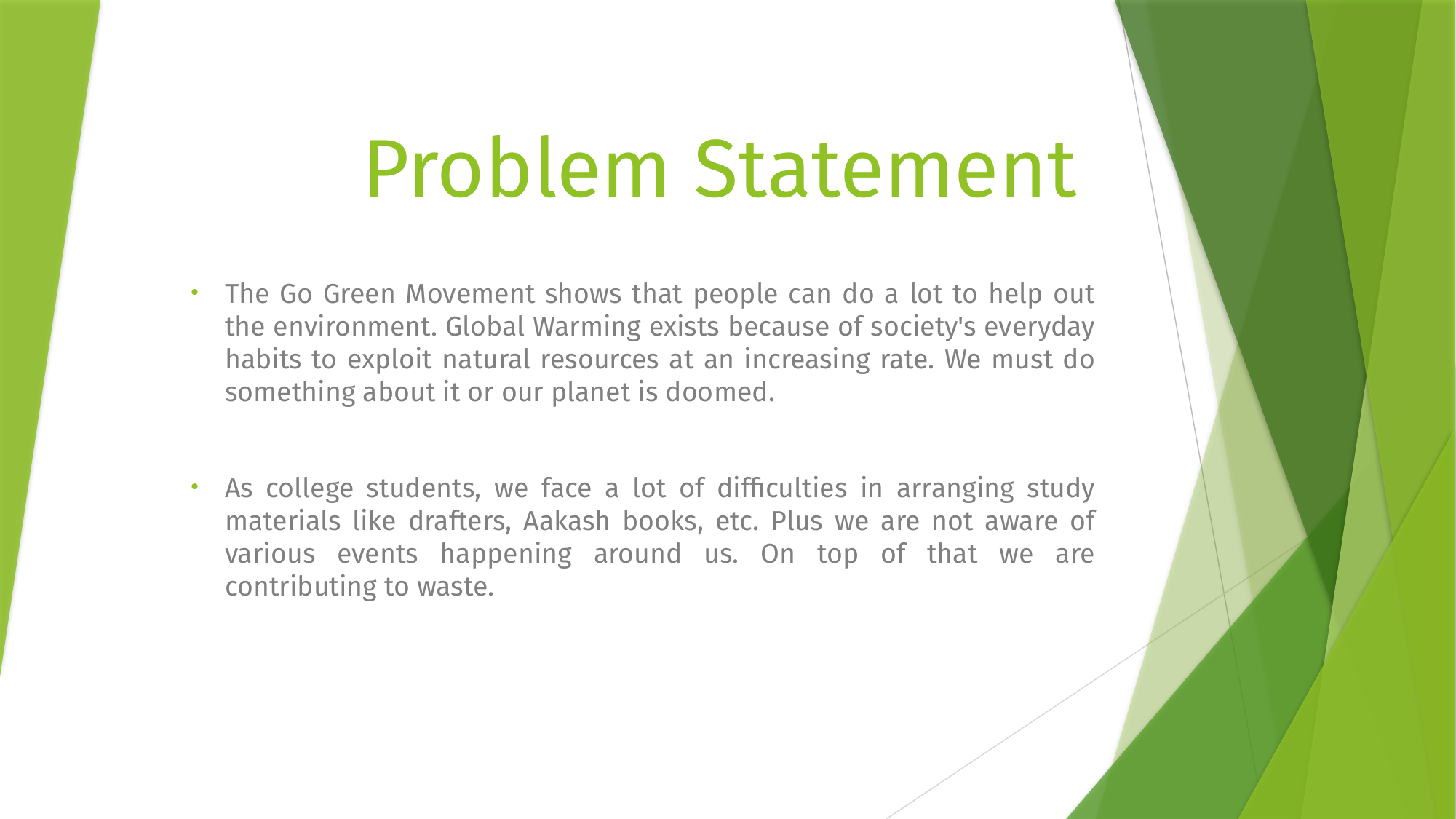

# Problem Statement
The Go Green Movement shows that people can do a lot to help out the environment. Global Warming exists because of society's everyday habits to exploit natural resources at an increasing rate. We must do something about it or our planet is doomed.

As college students, we face a lot of difficulties in arranging study materials like drafters, Aakash books, etc. Plus we are not aware of various events happening around us. On top of that we are contributing to waste.